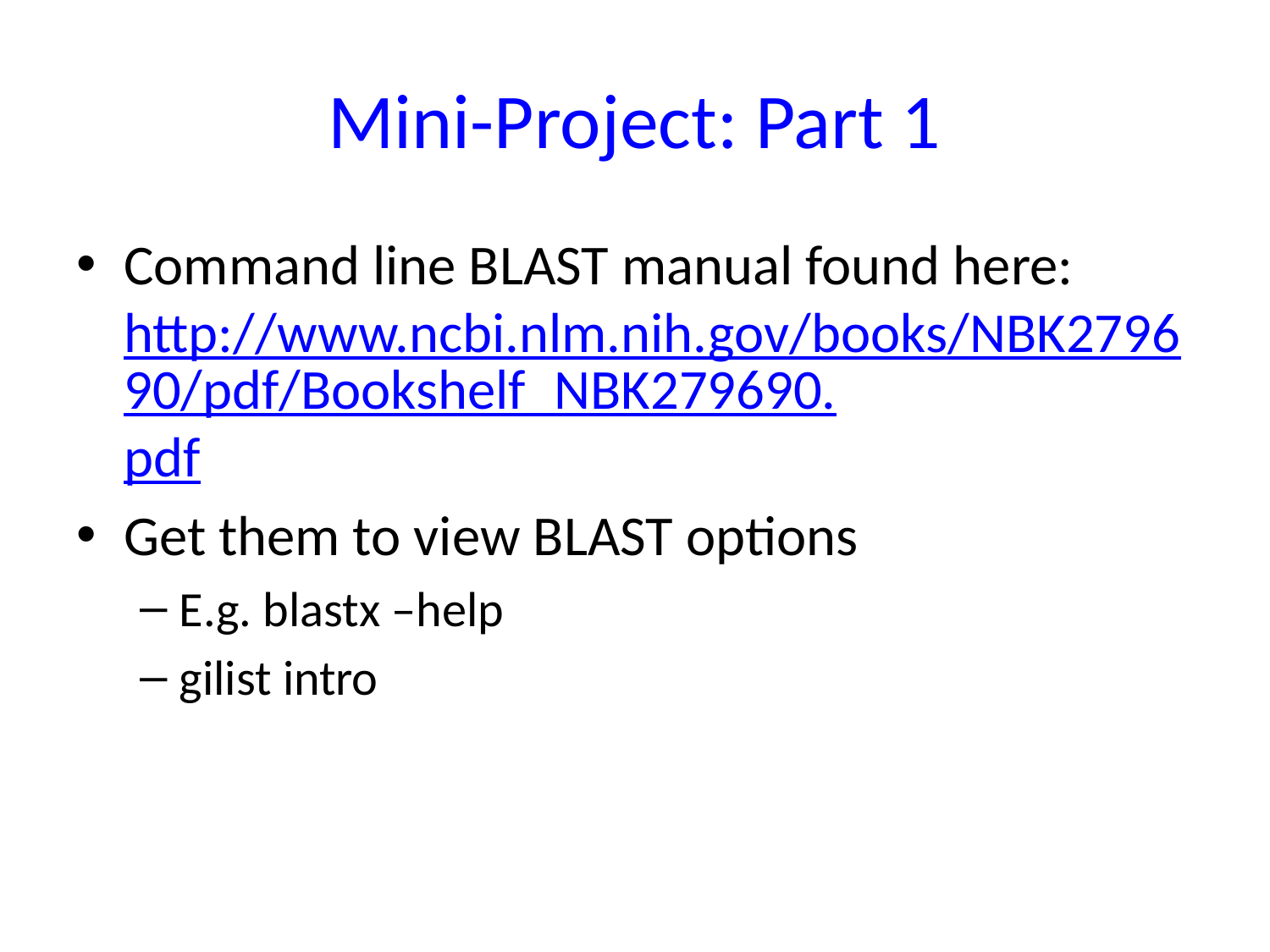

# Mini-Project: Part 1
Command line BLAST manual found here: http://www.ncbi.nlm.nih.gov/books/NBK279690/pdf/Bookshelf_NBK279690.pdf
Get them to view BLAST options
E.g. blastx –help
gilist intro